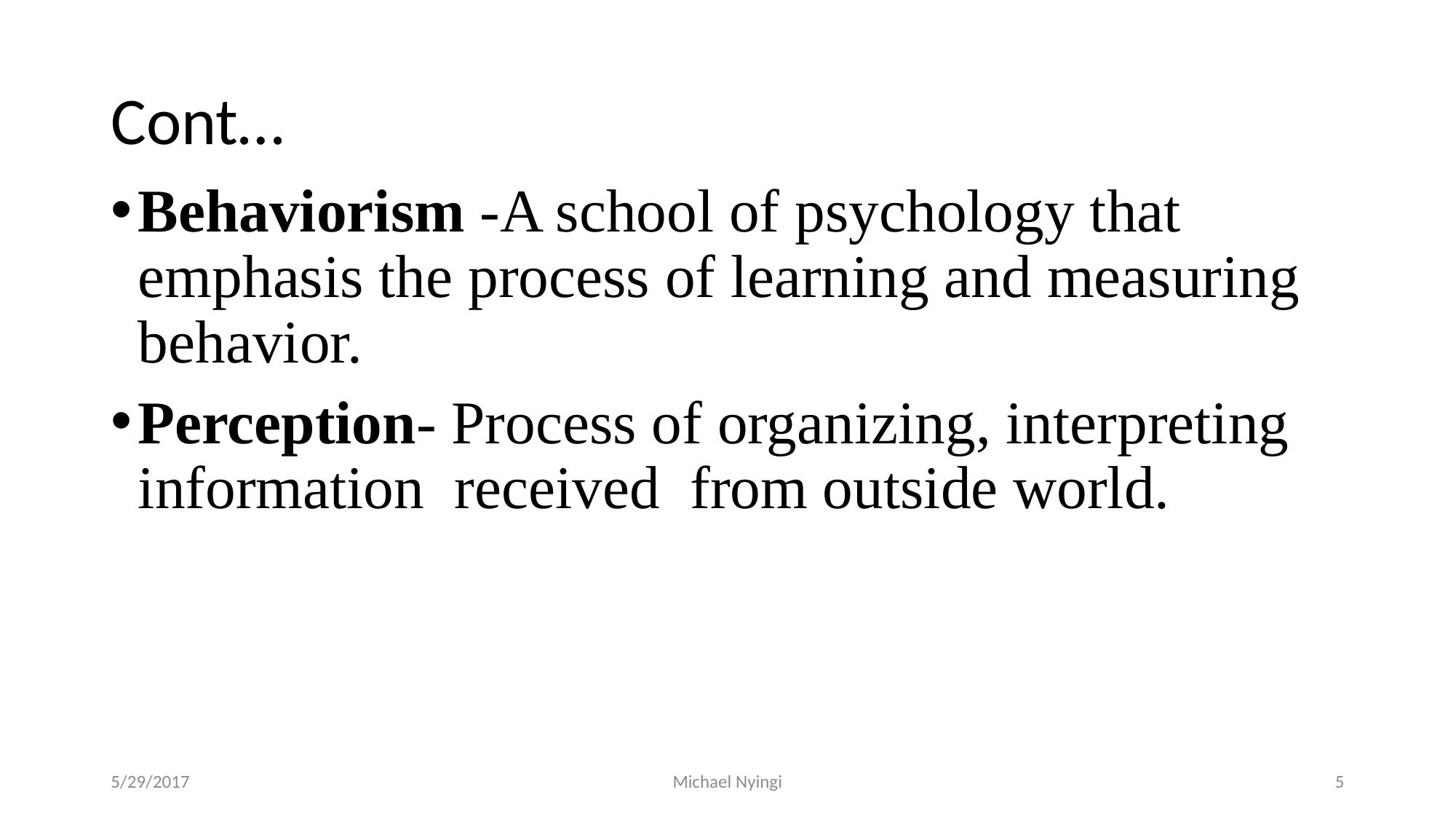

# Cont…
Behaviorism -A school of psychology that emphasis the process of learning and measuring behavior.
Perception- Process of organizing, interpreting  information  received  from outside world.

5/29/2017
Michael Nyingi
5